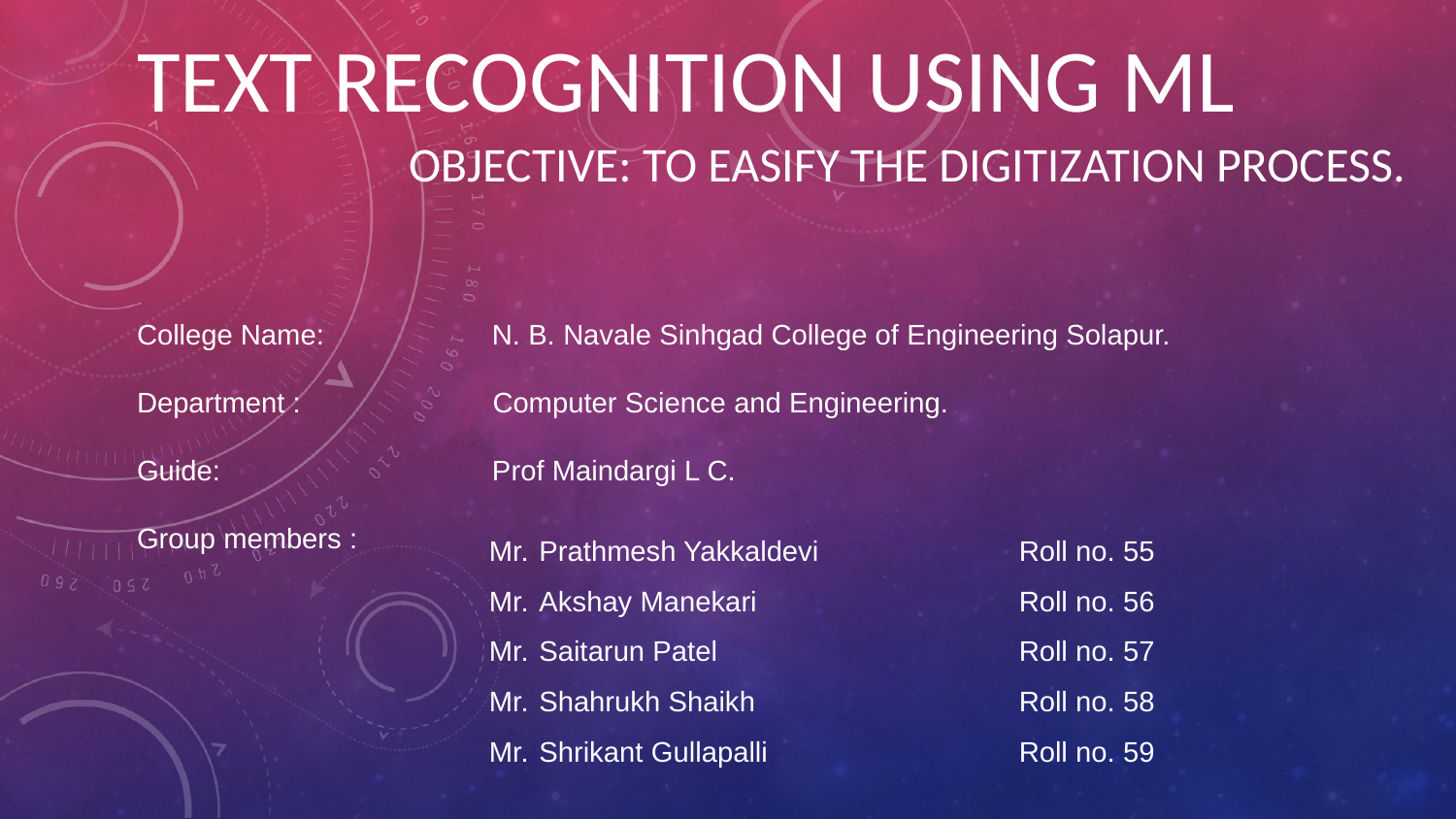

Text Recognition using ML
Objective: To easify the digitization process.
College Name:                     N. B. Navale Sinhgad College of Engineering Solapur.

Department :                        Computer Science and Engineering.

Guide:                                  Prof Maindargi L C.

Group members :
| Mr. | Prathmesh Yakkaldevi | Roll no. 55 |
| --- | --- | --- |
| Mr. | Akshay Manekari | Roll no. 56 |
| Mr. | Saitarun Patel | Roll no. 57 |
| Mr. | Shahrukh Shaikh | Roll no. 58 |
| Mr. | Shrikant Gullapalli | Roll no. 59 |